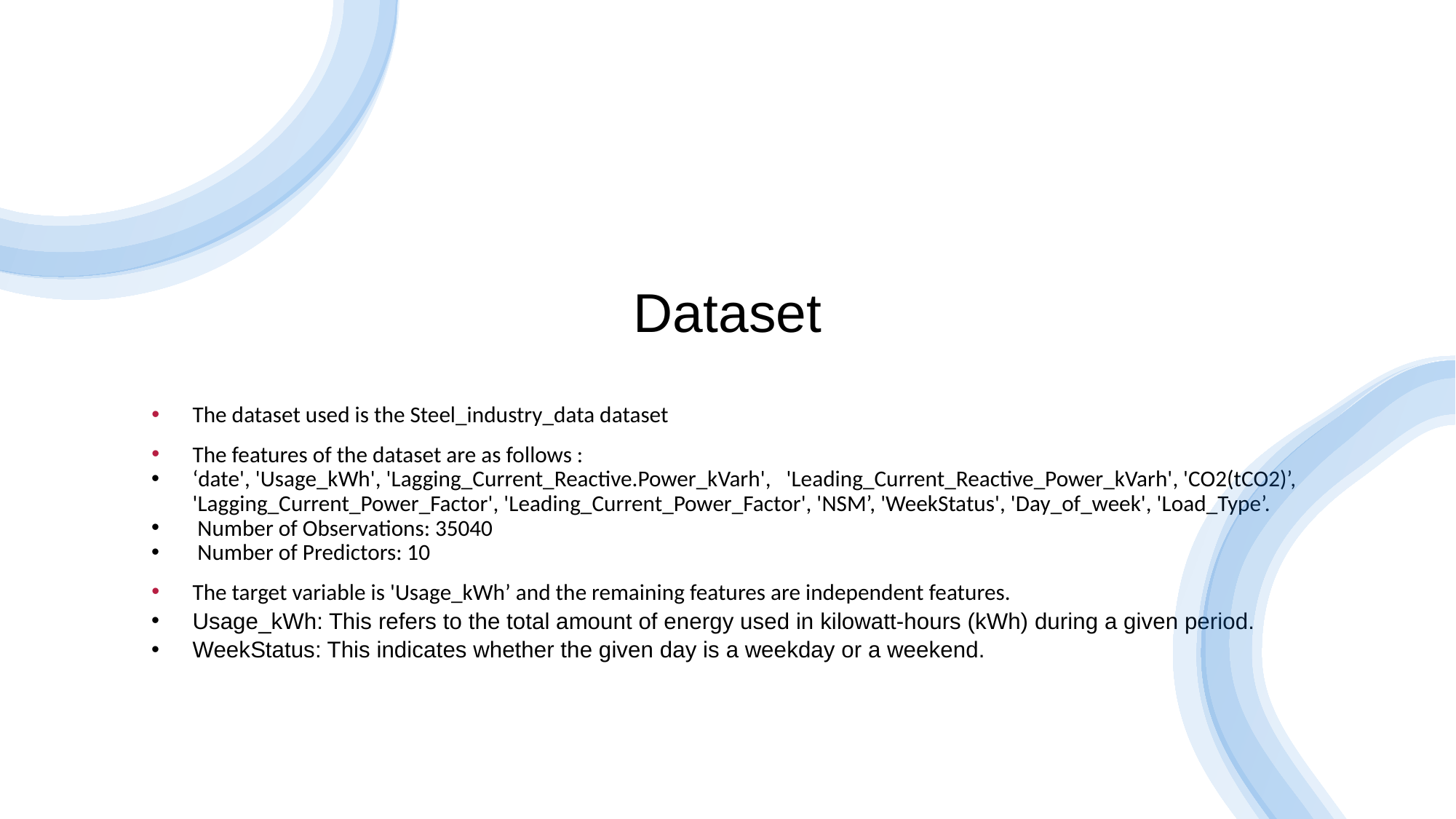

# Dataset
The dataset used is the Steel_industry_data dataset
The features of the dataset are as follows :
‘date', 'Usage_kWh', 'Lagging_Current_Reactive.Power_kVarh',   'Leading_Current_Reactive_Power_kVarh', 'CO2(tCO2)’, 'Lagging_Current_Power_Factor', 'Leading_Current_Power_Factor', 'NSM’, 'WeekStatus', 'Day_of_week', 'Load_Type’.
 Number of Observations: 35040
 Number of Predictors: 10
The target variable is 'Usage_kWh’ and the remaining features are independent features.
Usage_kWh: This refers to the total amount of energy used in kilowatt-hours (kWh) during a given period.
WeekStatus: This indicates whether the given day is a weekday or a weekend.